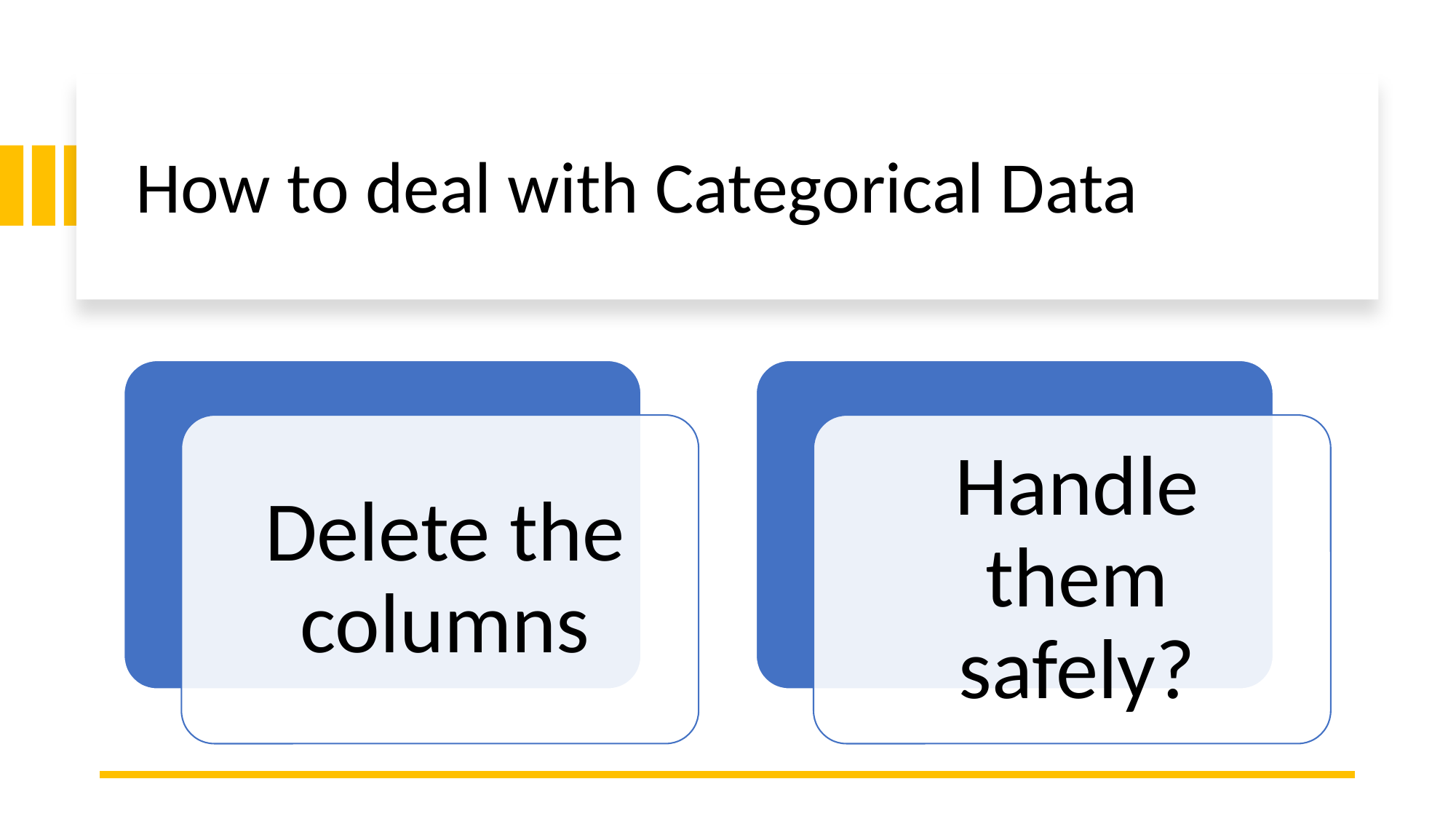

# How to deal with Categorical Data

Delete the columns
Handle them safely?